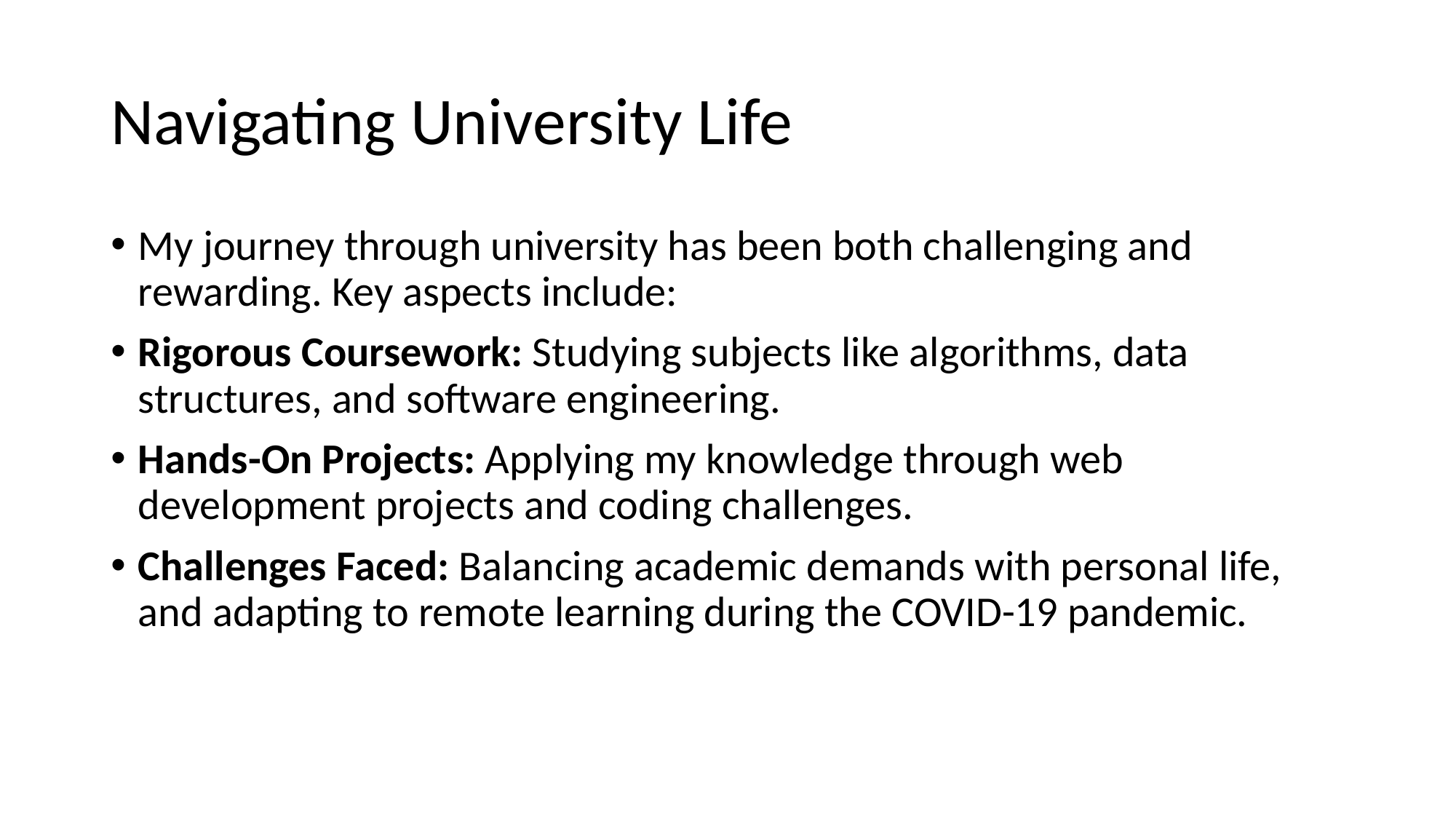

# Navigating University Life
My journey through university has been both challenging and rewarding. Key aspects include:
Rigorous Coursework: Studying subjects like algorithms, data structures, and software engineering.
Hands-On Projects: Applying my knowledge through web development projects and coding challenges.
Challenges Faced: Balancing academic demands with personal life, and adapting to remote learning during the COVID-19 pandemic.